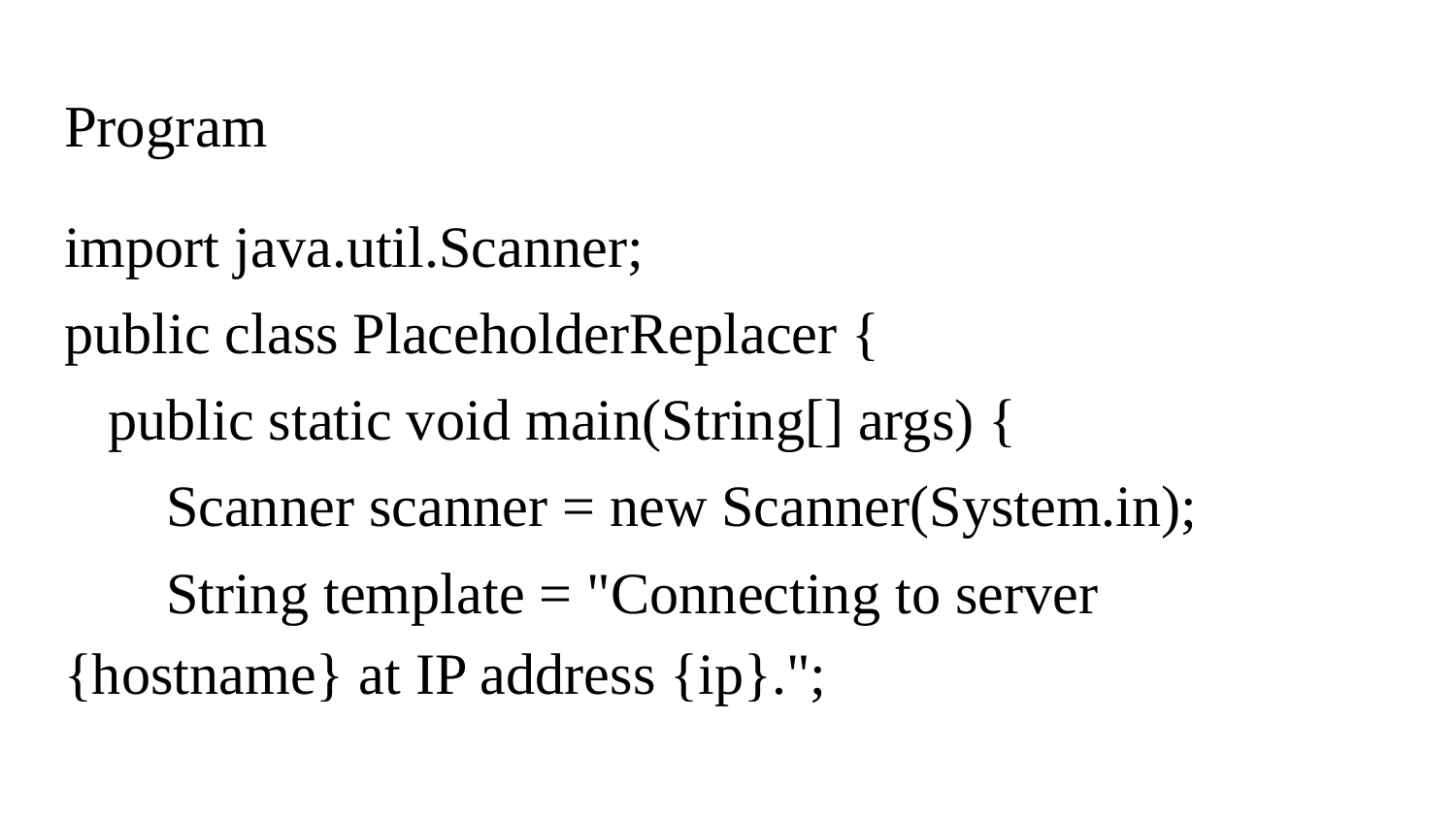

# Program
import java.util.Scanner;
public class PlaceholderReplacer {
   public static void main(String[] args) {
       Scanner scanner = new Scanner(System.in);
       String template = "Connecting to server {hostname} at IP address {ip}.";